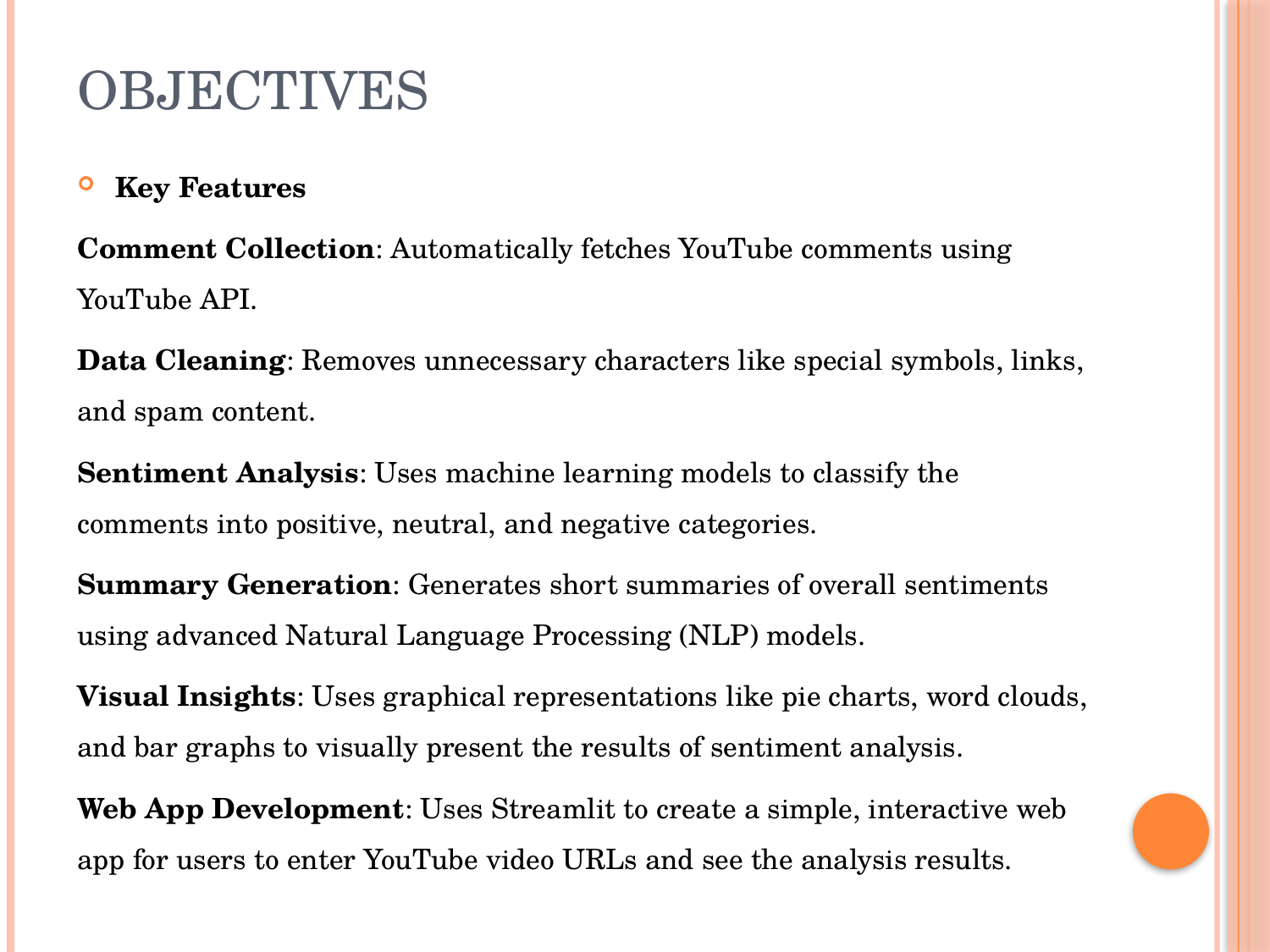

# Objectives
Key Features
Comment Collection: Automatically fetches YouTube comments using YouTube API.
Data Cleaning: Removes unnecessary characters like special symbols, links, and spam content.
Sentiment Analysis: Uses machine learning models to classify the comments into positive, neutral, and negative categories.
Summary Generation: Generates short summaries of overall sentiments using advanced Natural Language Processing (NLP) models.
Visual Insights: Uses graphical representations like pie charts, word clouds, and bar graphs to visually present the results of sentiment analysis.
Web App Development: Uses Streamlit to create a simple, interactive web app for users to enter YouTube video URLs and see the analysis results.